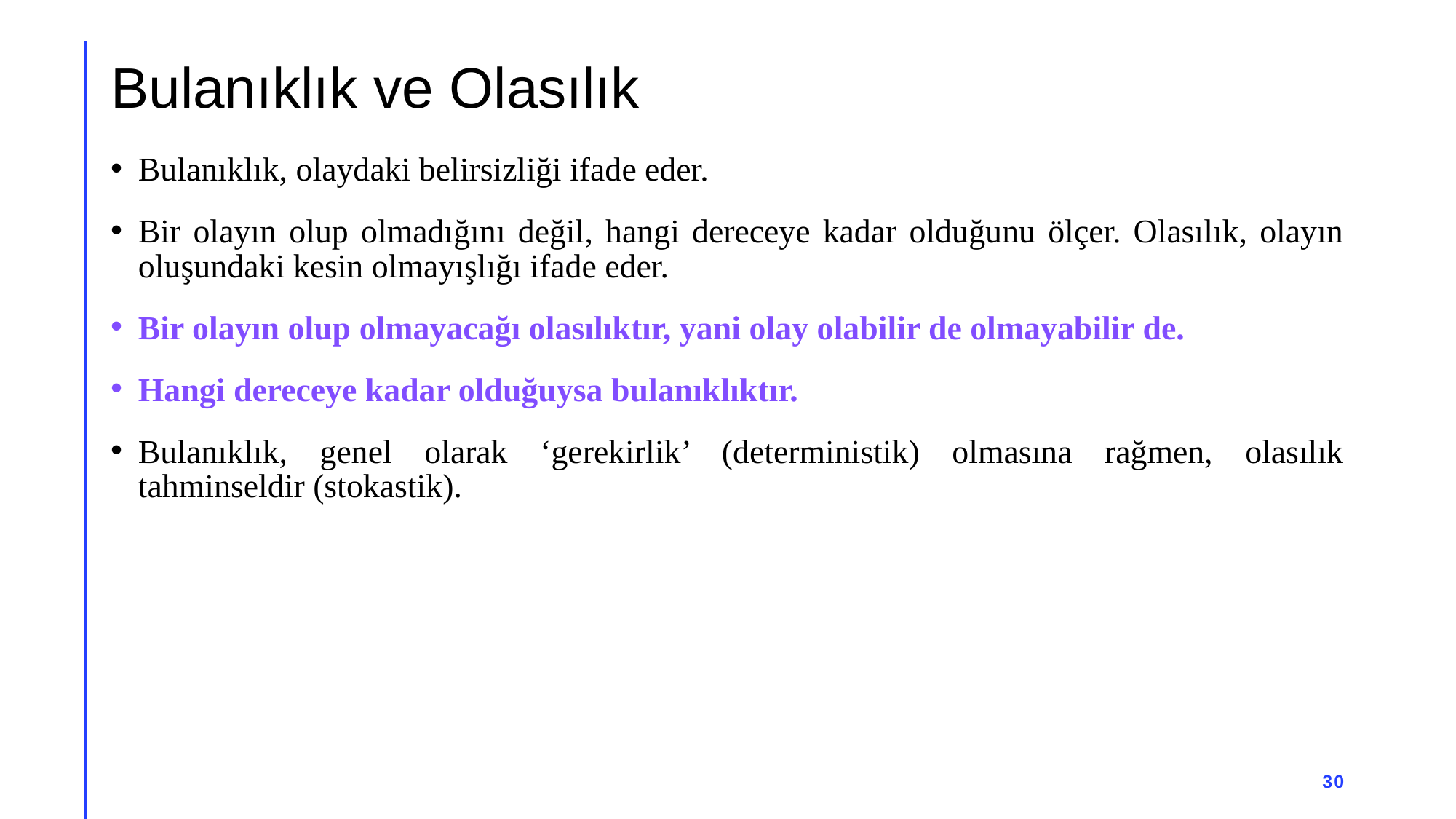

# Bulanıklık ve Olasılık
Bulanıklık, olaydaki belirsizliği ifade eder.
Bir olayın olup olmadığını değil, hangi dereceye kadar olduğunu ölçer. Olasılık, olayın oluşundaki kesin olmayışlığı ifade eder.
Bir olayın olup olmayacağı olasılıktır, yani olay olabilir de olmayabilir de.
Hangi dereceye kadar olduğuysa bulanıklıktır.
Bulanıklık, genel olarak ‘gerekirlik’ (deterministik) olmasına rağmen, olasılık tahminseldir (stokastik).
30